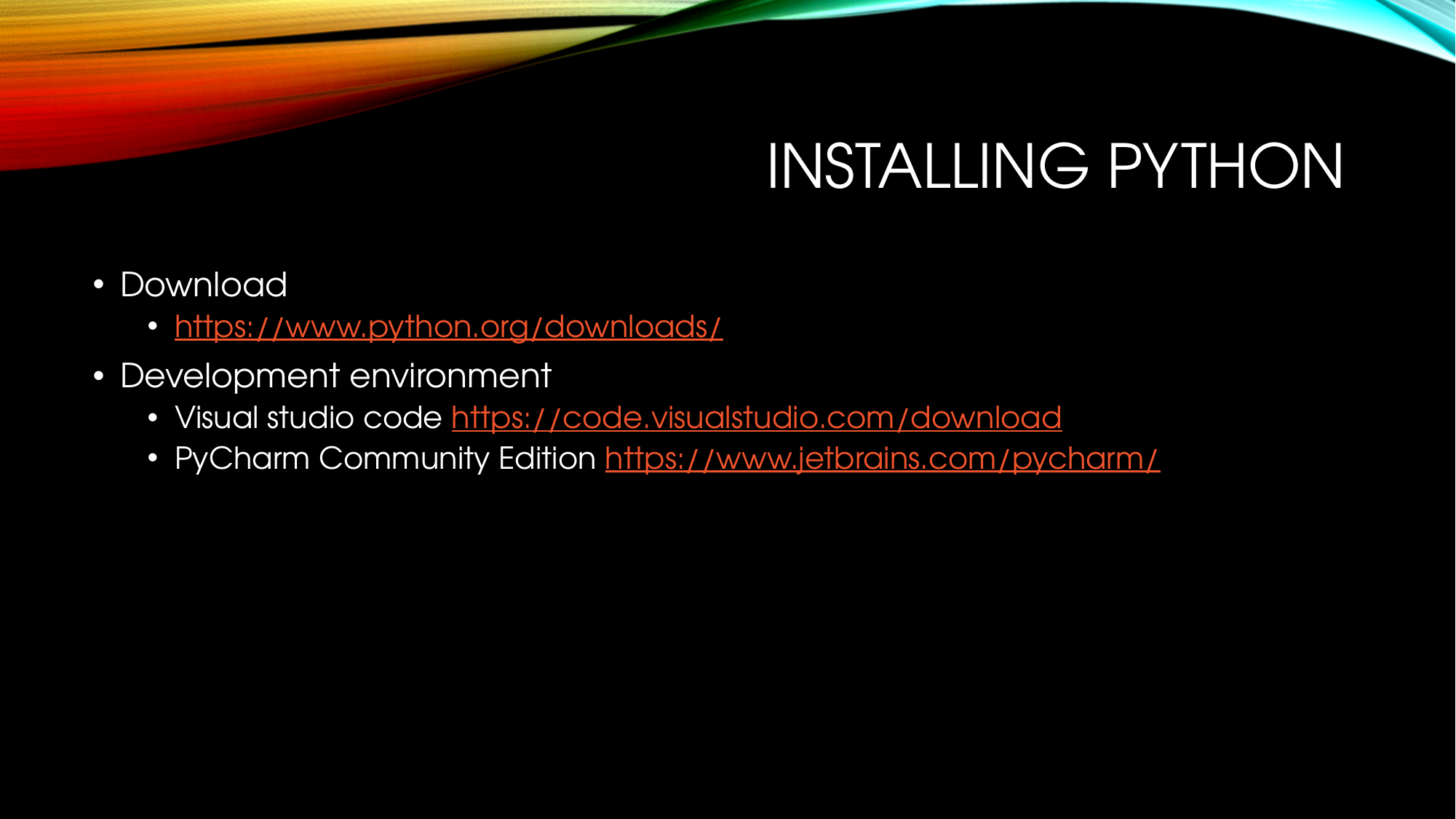

# Installing Python
Download
https://www.python.org/downloads/
Development environment
Visual studio code https://code.visualstudio.com/download
PyCharm Community Edition https://www.jetbrains.com/pycharm/